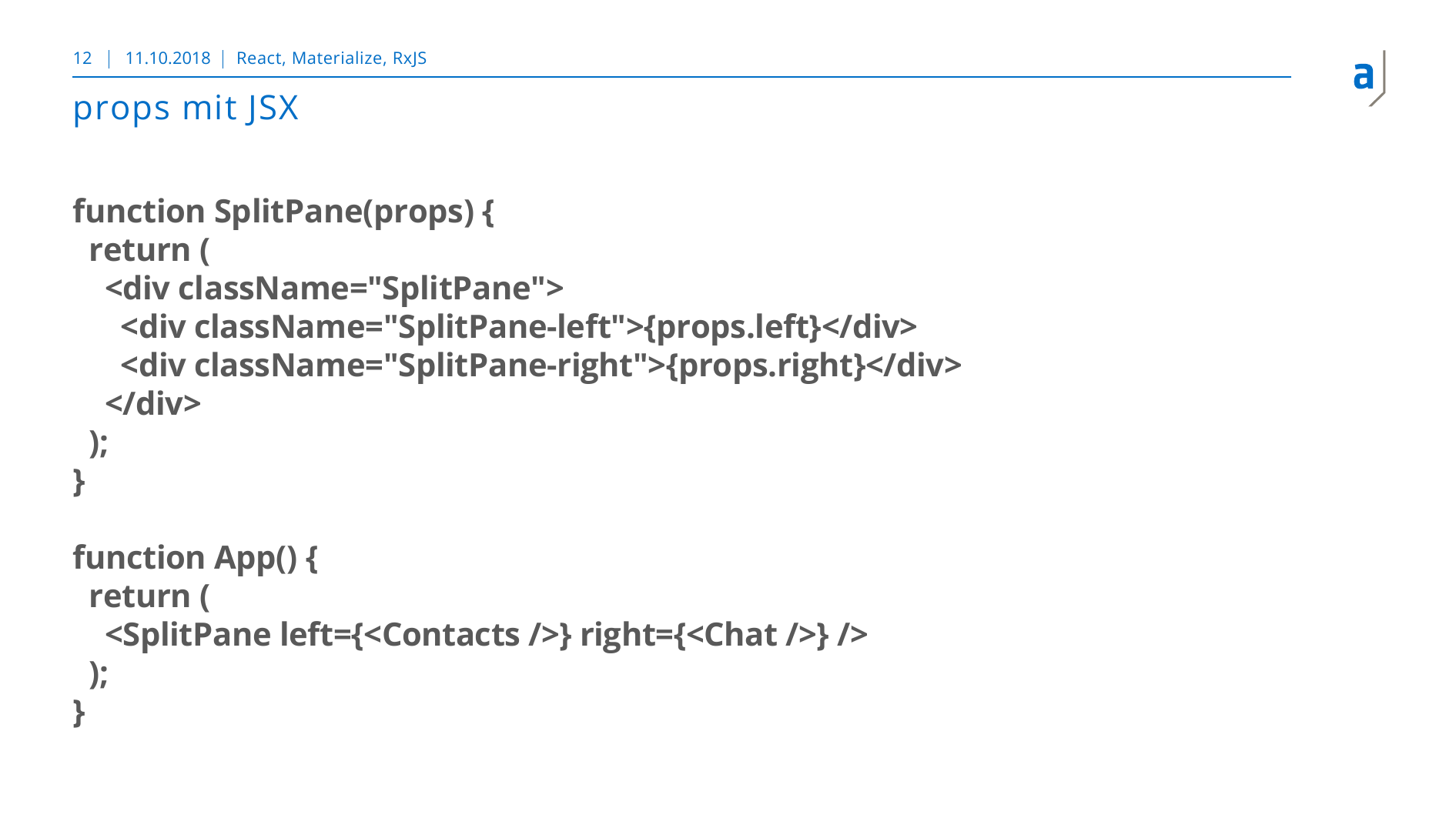

12
11.10.2018
React, Materialize, RxJS
# props mit JSX
function SplitPane(props) {
  return (
    <div className="SplitPane">
      <div className="SplitPane-left">{props.left}</div>
      <div className="SplitPane-right">{props.right}</div>
    </div>
  );
}

function App() {
  return (
    <SplitPane left={<Contacts />} right={<Chat />} />
  );
}